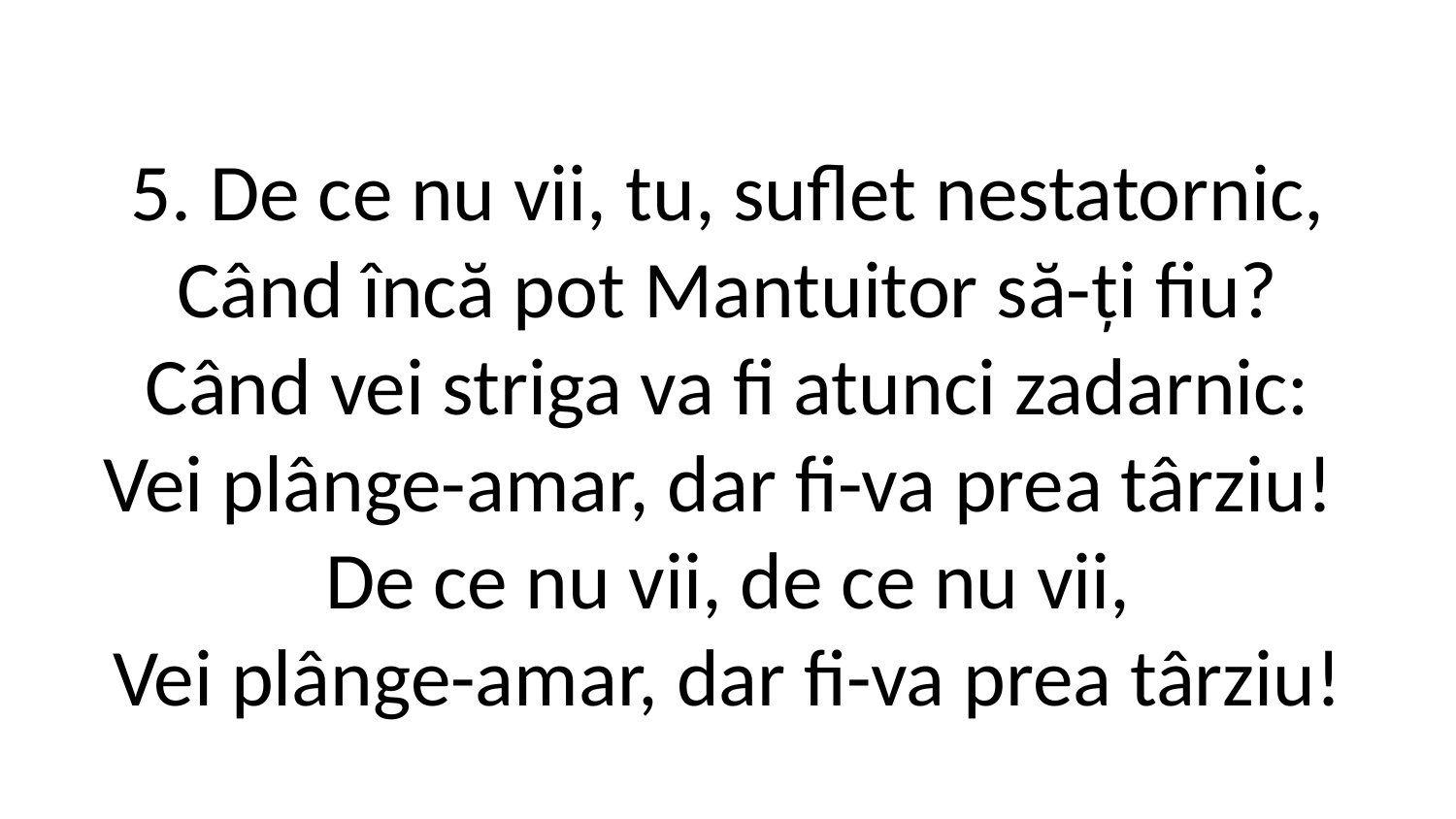

5. De ce nu vii, tu, suflet nestatornic,
Când încă pot Mantuitor să-ți fiu?
Când vei striga va fi atunci zadarnic:
Vei plânge-amar, dar fi-va prea târziu!
De ce nu vii, de ce nu vii,
Vei plânge-amar, dar fi-va prea târziu!